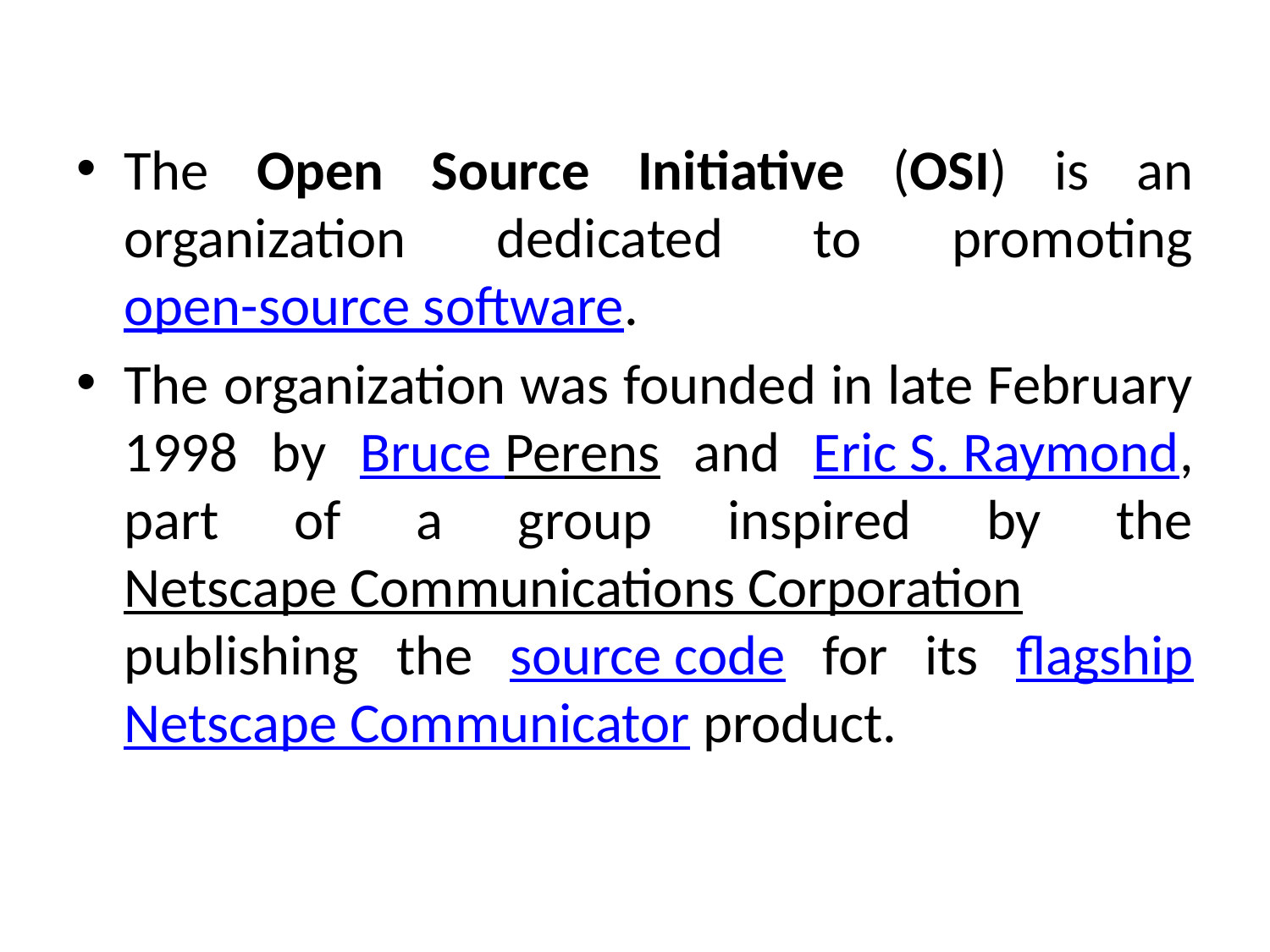

The Open Source Initiative (OSI) is an organization dedicated to promoting open-source software.
The organization was founded in late February 1998 by Bruce Perens and Eric S. Raymond, part of a group inspired by the Netscape Communications Corporation publishing the source code for its flagship Netscape Communicator product.